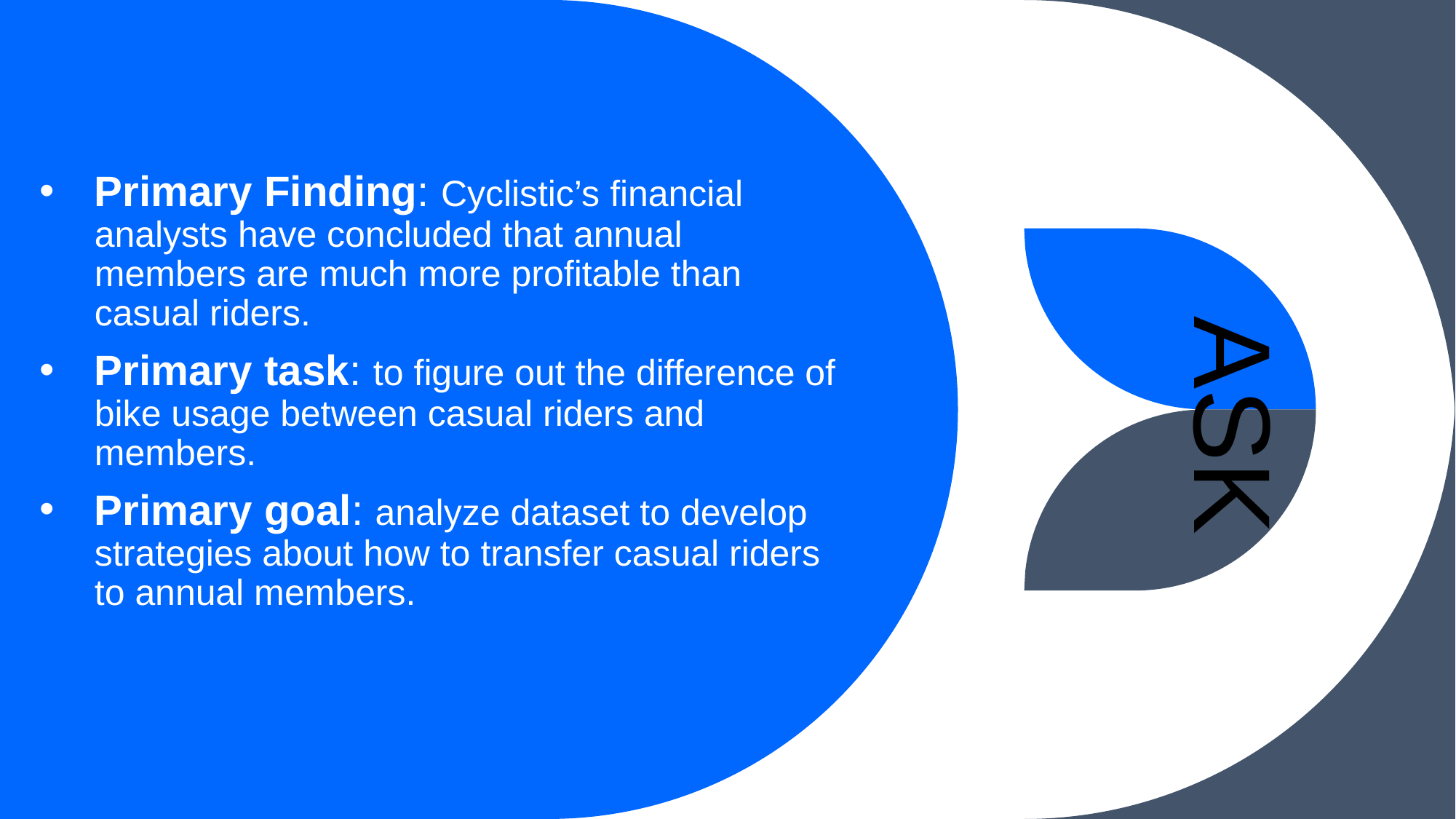

Primary Finding: Cyclistic’s financial analysts have concluded that annual members are much more profitable than casual riders.
Primary task: to figure out the difference of bike usage between casual riders and members.
Primary goal: analyze dataset to develop strategies about how to transfer casual riders to annual members.

ASK